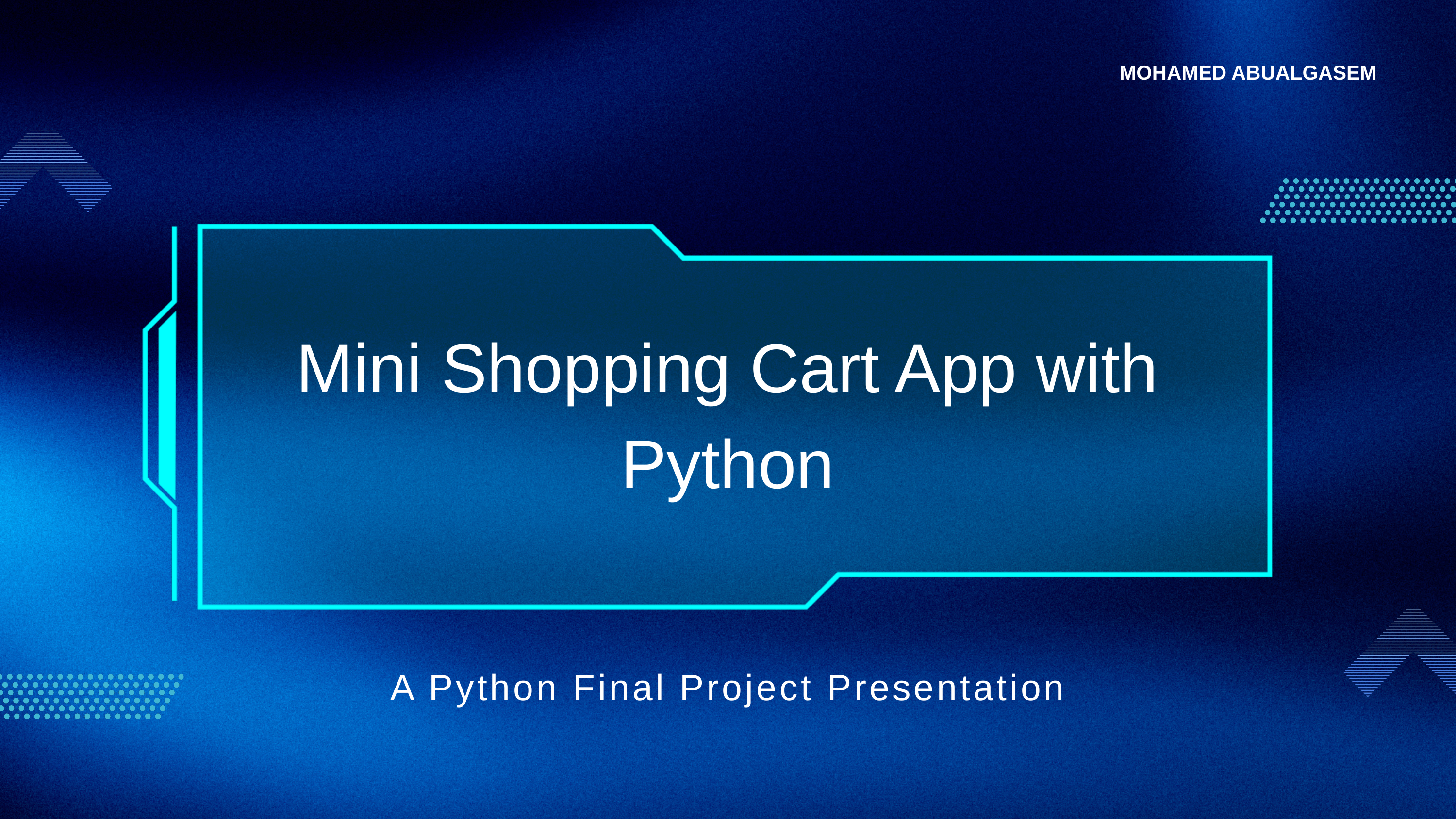

MOHAMED ABUALGASEM

Mini Shopping Cart App with Python

A Python Final Project Presentation